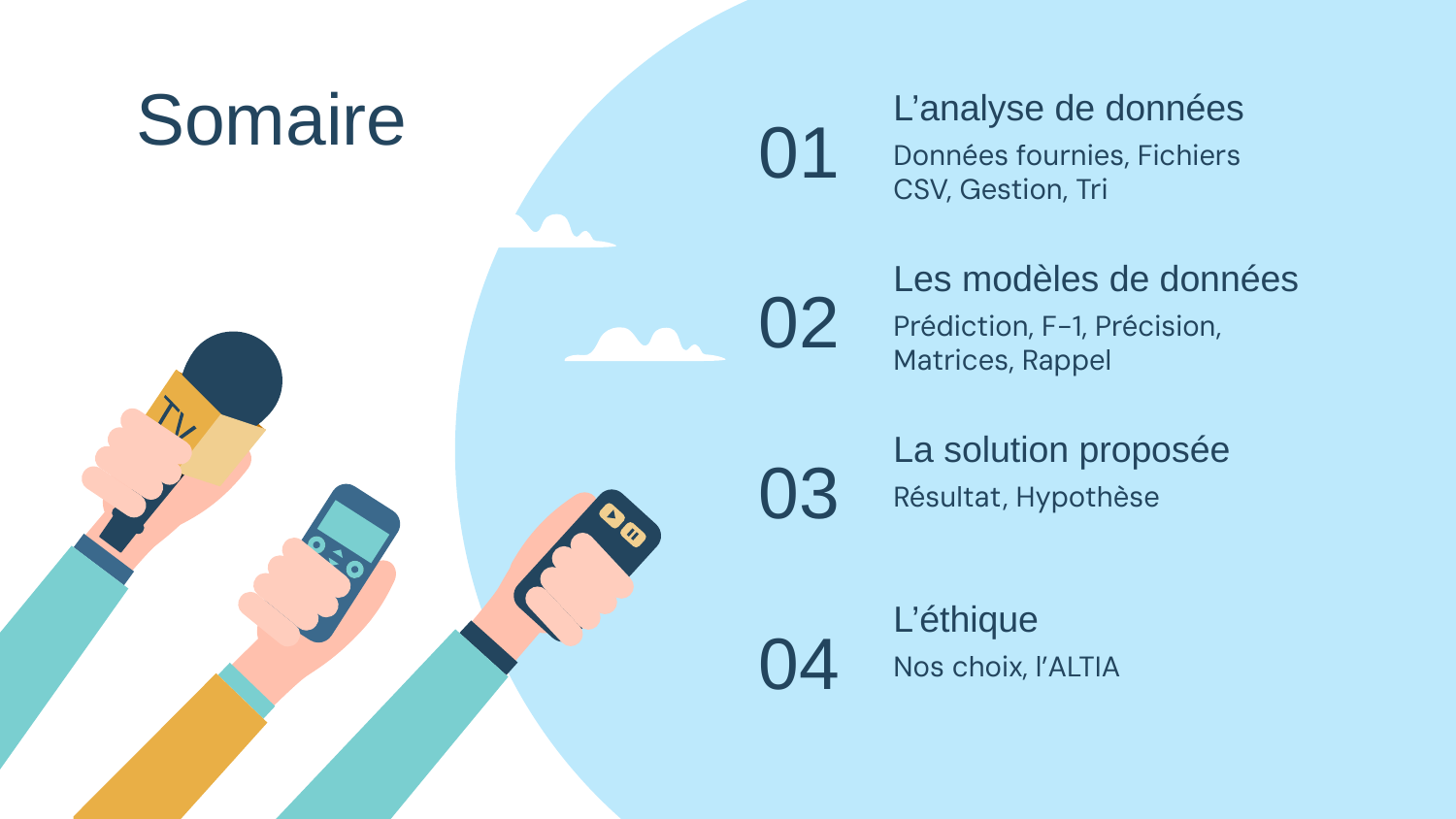

# Somaire
L’analyse de données
01
Données fournies, Fichiers CSV, Gestion, Tri
Les modèles de données
02
Prédiction, F-1, Précision, Matrices, Rappel

La solution proposée
03
Résultat, Hypothèse

L’éthique
04
Nos choix, l’ALTIA